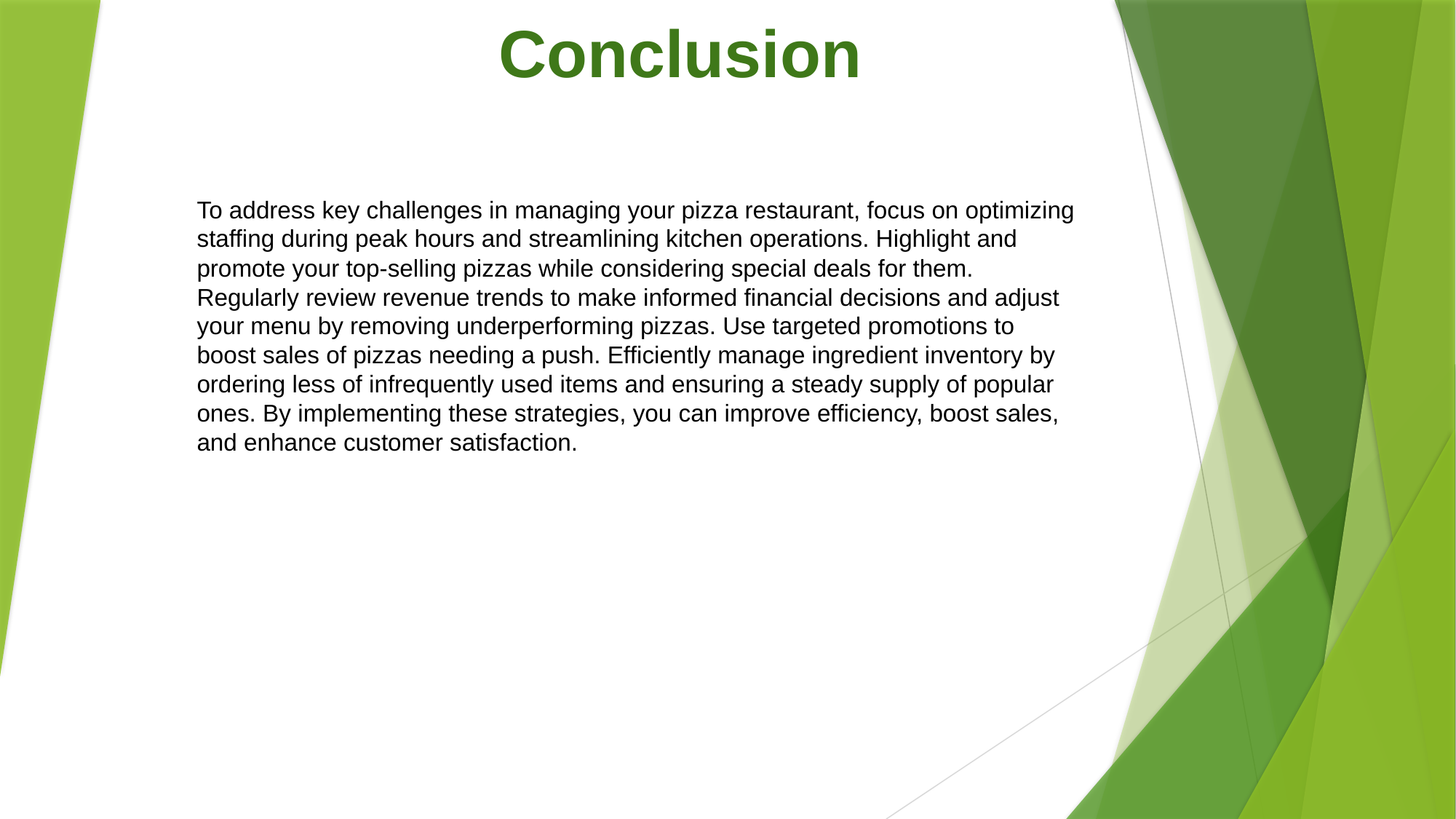

Conclusion

To address key challenges in managing your pizza restaurant, focus on optimizing staffing during peak hours and streamlining kitchen operations. Highlight and promote your top-selling pizzas while considering special deals for them. Regularly review revenue trends to make informed financial decisions and adjust your menu by removing underperforming pizzas. Use targeted promotions to boost sales of pizzas needing a push. Efficiently manage ingredient inventory by ordering less of infrequently used items and ensuring a steady supply of popular ones. By implementing these strategies, you can improve efficiency, boost sales, and enhance customer satisfaction.